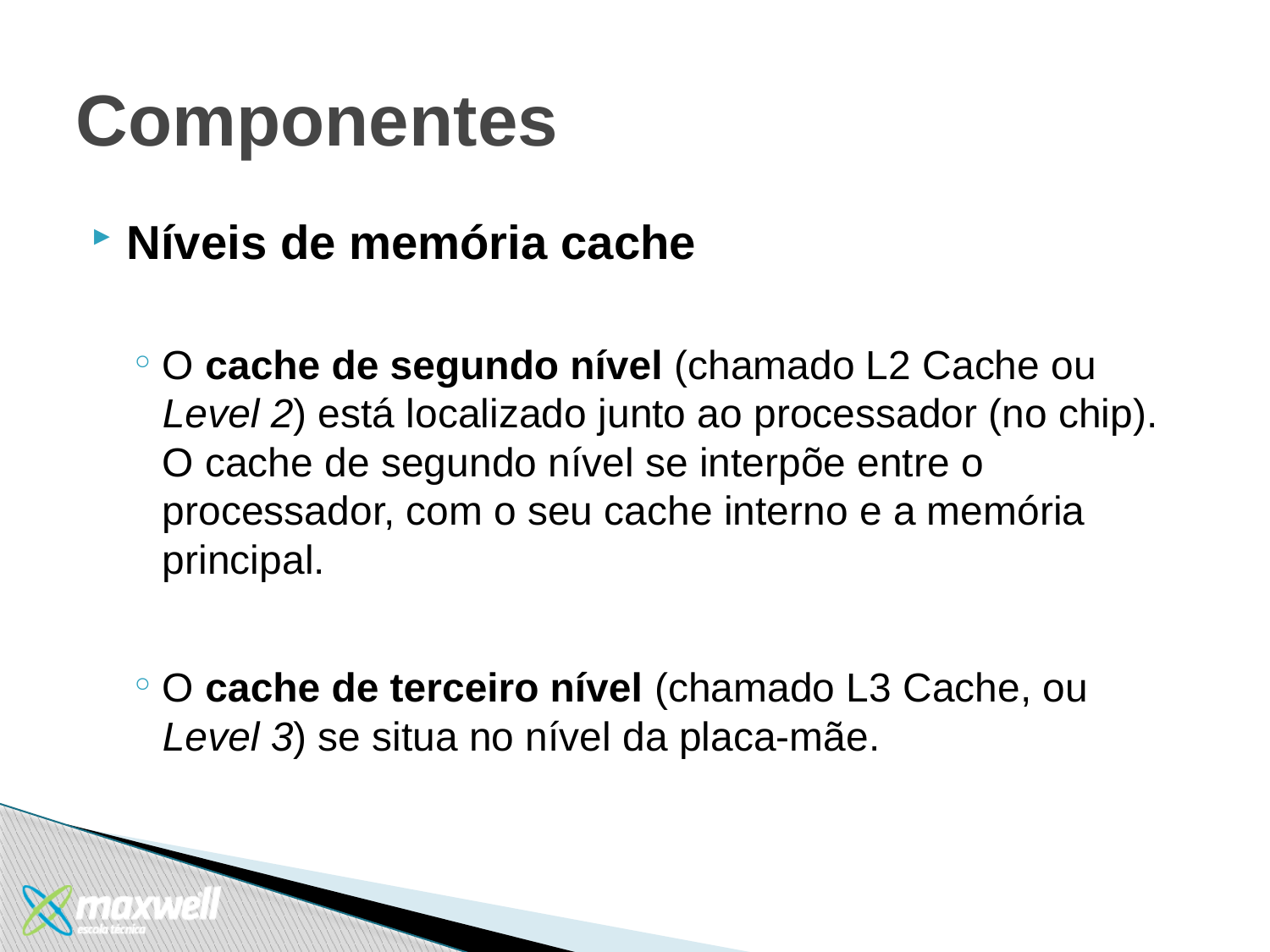

# Componentes
Níveis de memória cache

O cache de segundo nível (chamado L2 Cache ou Level 2) está localizado junto ao processador (no chip). O cache de segundo nível se interpõe entre o processador, com o seu cache interno e a memória principal.

O cache de terceiro nível (chamado L3 Cache, ou Level 3) se situa no nível da placa-mãe.